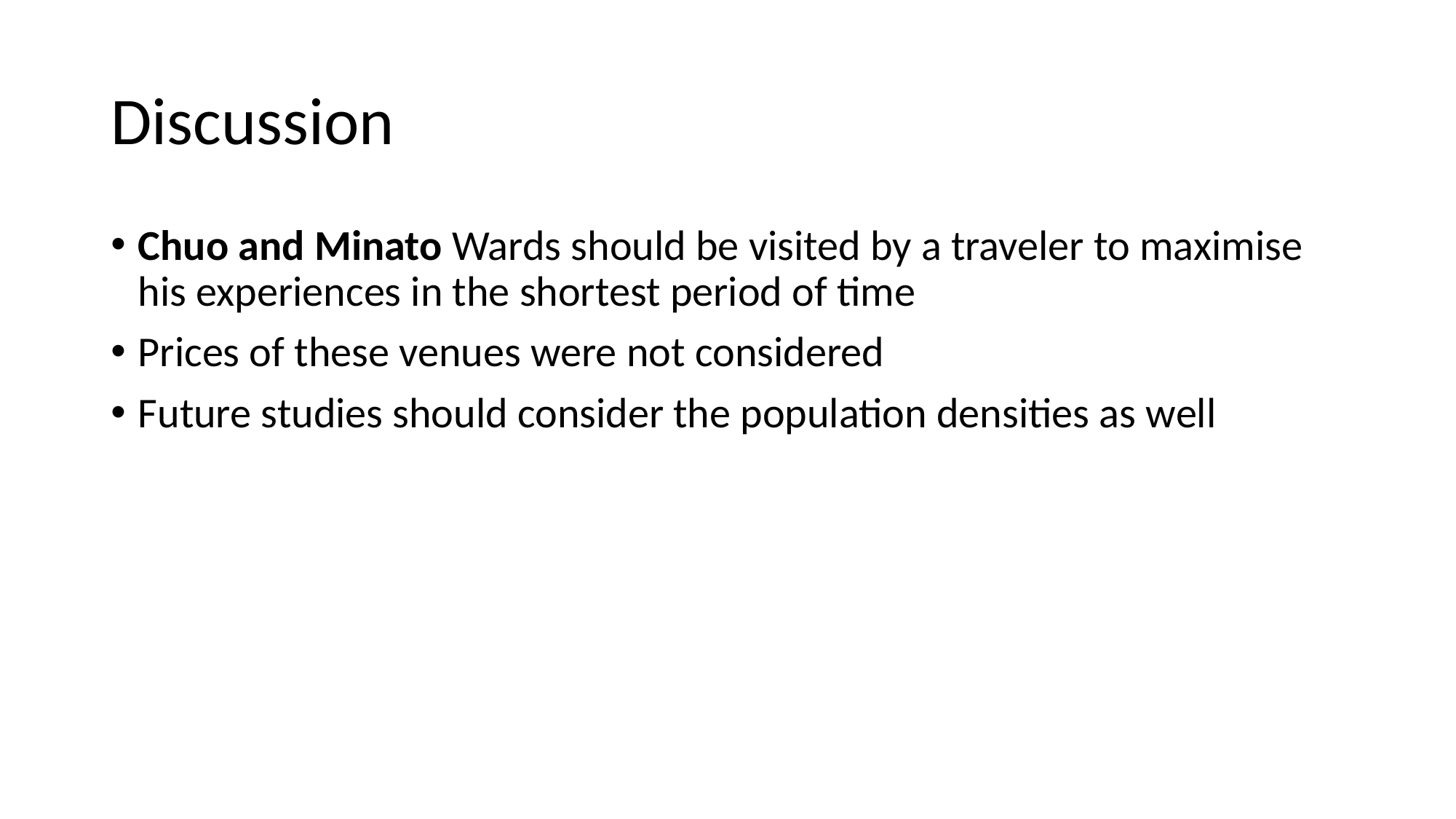

# Discussion
Chuo and Minato Wards should be visited by a traveler to maximise his experiences in the shortest period of time
Prices of these venues were not considered
Future studies should consider the population densities as well